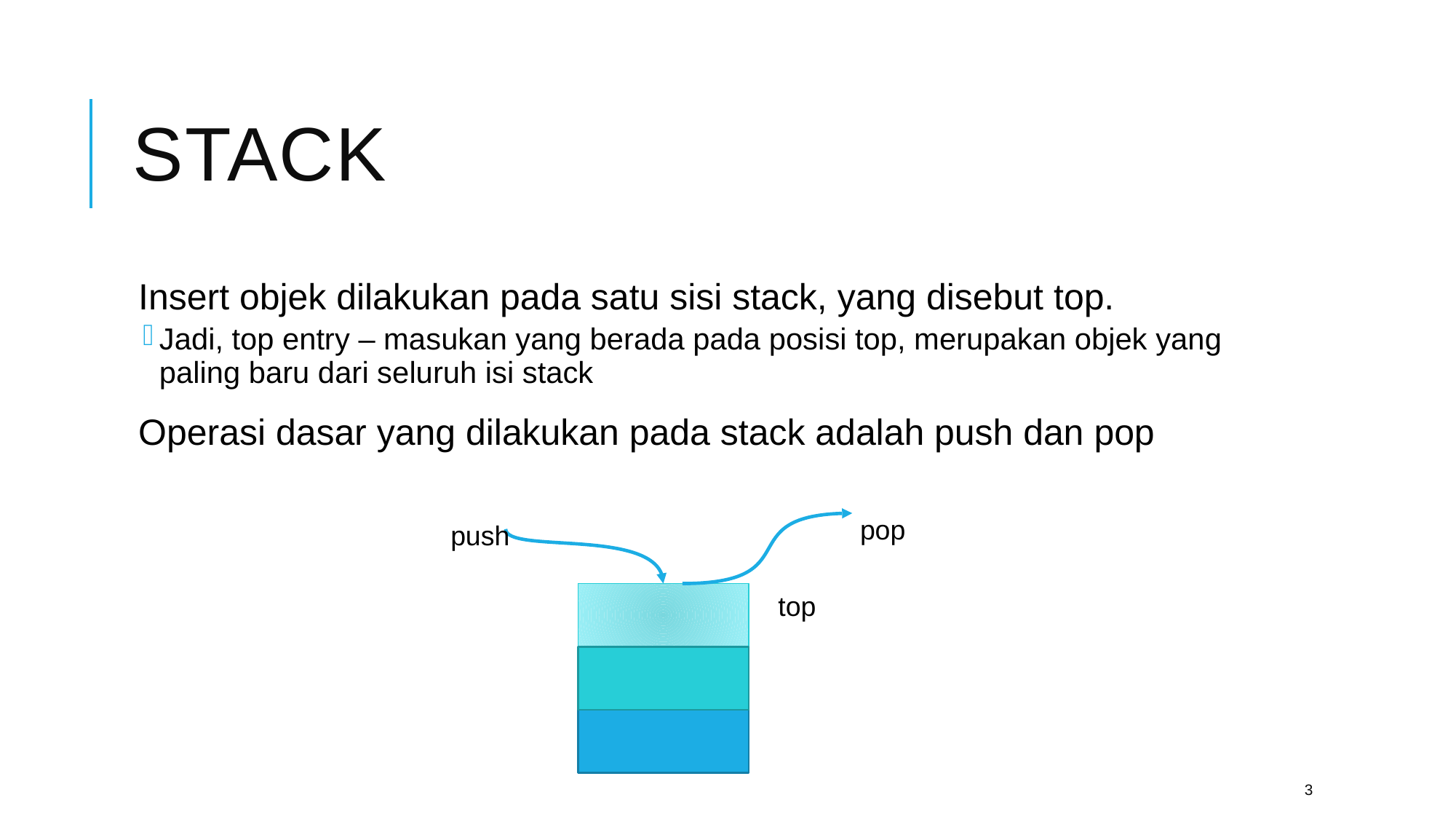

# stack
Insert objek dilakukan pada satu sisi stack, yang disebut top.
Jadi, top entry – masukan yang berada pada posisi top, merupakan objek yang paling baru dari seluruh isi stack
Operasi dasar yang dilakukan pada stack adalah push dan pop
pop
push

top

3